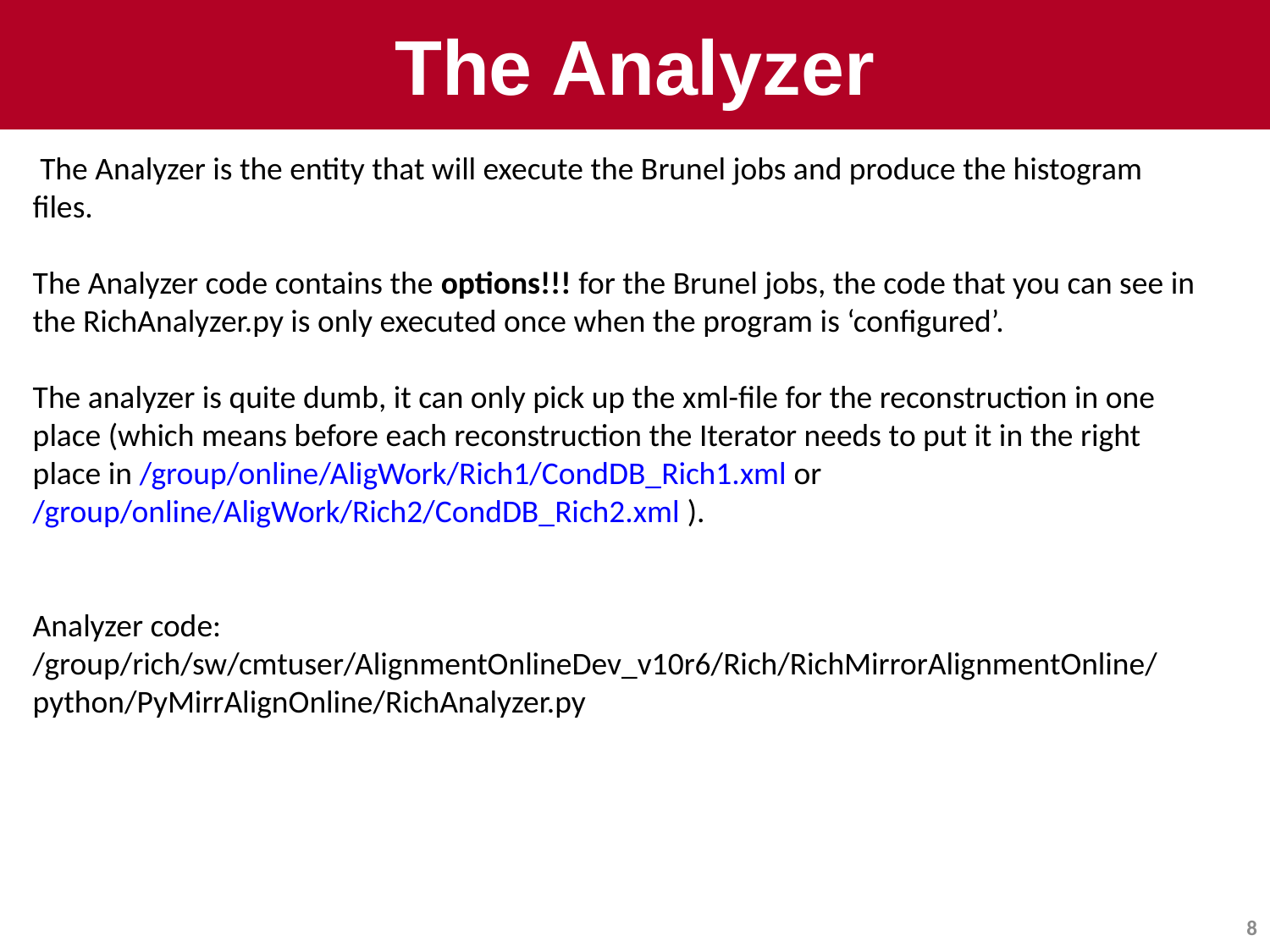

# The Analyzer
 The Analyzer is the entity that will execute the Brunel jobs and produce the histogram files.

The Analyzer code contains the options!!! for the Brunel jobs, the code that you can see in the RichAnalyzer.py is only executed once when the program is ‘configured’.

The analyzer is quite dumb, it can only pick up the xml-file for the reconstruction in one place (which means before each reconstruction the Iterator needs to put it in the right place in /group/online/AligWork/Rich1/CondDB_Rich1.xml or /group/online/AligWork/Rich2/CondDB_Rich2.xml ).

Analyzer code: /group/rich/sw/cmtuser/AlignmentOnlineDev_v10r6/Rich/RichMirrorAlignmentOnline/python/PyMirrAlignOnline/RichAnalyzer.py
8